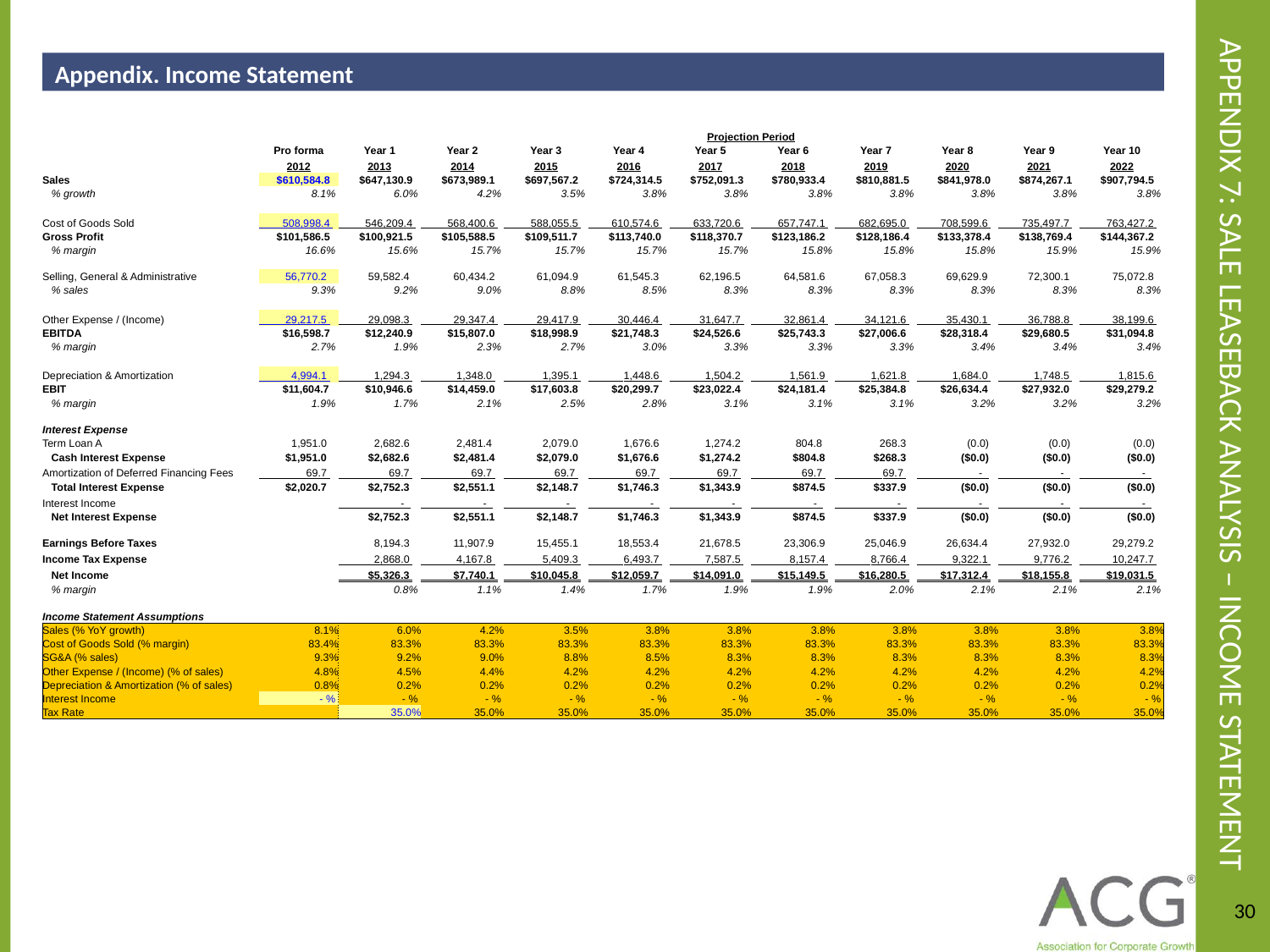

# Appendix 7: Sale Leaseback Analysis – Income Statement
Appendix. Income Statement
|  |  |  |  | Projection Period |  |  |  |  |  |  |  |  |  |
| --- | --- | --- | --- | --- | --- | --- | --- | --- | --- | --- | --- | --- | --- |
|  |  |  | Pro forma | Year 1 | Year 2 | Year 3 | Year 4 | Year 5 | Year 6 | Year 7 | Year 8 | Year 9 | Year 10 |
|  |  |  | 2012 | 2013 | 2014 | 2015 | 2016 | 2017 | 2018 | 2019 | 2020 | 2021 | 2022 |
| Sales |  |  | $610,584.8 | $647,130.9 | $673,989.1 | $697,567.2 | $724,314.5 | $752,091.3 | $780,933.4 | $810,881.5 | $841,978.0 | $874,267.1 | $907,794.5 |
| % growth |  |  | 8.1% | 6.0% | 4.2% | 3.5% | 3.8% | 3.8% | 3.8% | 3.8% | 3.8% | 3.8% | 3.8% |
|  |  |  |  |  |  |  |  |  |  |  |  |  |  |
| Cost of Goods Sold |  |  | 508,998.4 | 546,209.4 | 568,400.6 | 588,055.5 | 610,574.6 | 633,720.6 | 657,747.1 | 682,695.0 | 708,599.6 | 735,497.7 | 763,427.2 |
| Gross Profit |  |  | $101,586.5 | $100,921.5 | $105,588.5 | $109,511.7 | $113,740.0 | $118,370.7 | $123,186.2 | $128,186.4 | $133,378.4 | $138,769.4 | $144,367.2 |
| % margin |  |  | 16.6% | 15.6% | 15.7% | 15.7% | 15.7% | 15.7% | 15.8% | 15.8% | 15.8% | 15.9% | 15.9% |
|  |  |  |  |  |  |  |  |  |  |  |  |  |  |
| Selling, General & Administrative |  |  | 56,770.2 | 59,582.4 | 60,434.2 | 61,094.9 | 61,545.3 | 62,196.5 | 64,581.6 | 67,058.3 | 69,629.9 | 72,300.1 | 75,072.8 |
| % sales |  |  | 9.3% | 9.2% | 9.0% | 8.8% | 8.5% | 8.3% | 8.3% | 8.3% | 8.3% | 8.3% | 8.3% |
|  |  |  |  |  |  |  |  |  |  |  |  |  |  |
| Other Expense / (Income) |  |  | 29,217.5 | 29,098.3 | 29,347.4 | 29,417.9 | 30,446.4 | 31,647.7 | 32,861.4 | 34,121.6 | 35,430.1 | 36,788.8 | 38,199.6 |
| EBITDA |  |  | $16,598.7 | $12,240.9 | $15,807.0 | $18,998.9 | $21,748.3 | $24,526.6 | $25,743.3 | $27,006.6 | $28,318.4 | $29,680.5 | $31,094.8 |
| % margin |  |  | 2.7% | 1.9% | 2.3% | 2.7% | 3.0% | 3.3% | 3.3% | 3.3% | 3.4% | 3.4% | 3.4% |
|  |  |  |  |  |  |  |  |  |  |  |  |  |  |
| Depreciation & Amortization |  |  | 4,994.1 | 1,294.3 | 1,348.0 | 1,395.1 | 1,448.6 | 1,504.2 | 1,561.9 | 1,621.8 | 1,684.0 | 1,748.5 | 1,815.6 |
| EBIT |  |  | $11,604.7 | $10,946.6 | $14,459.0 | $17,603.8 | $20,299.7 | $23,022.4 | $24,181.4 | $25,384.8 | $26,634.4 | $27,932.0 | $29,279.2 |
| % margin |  |  | 1.9% | 1.7% | 2.1% | 2.5% | 2.8% | 3.1% | 3.1% | 3.1% | 3.2% | 3.2% | 3.2% |
|  |  |  |  |  |  |  |  |  |  |  |  |  |  |
| Interest Expense |  |  |  |  |  |  |  |  |  |  |  |  |  |
| Term Loan A |  |  | 1,951.0 | 2,682.6 | 2,481.4 | 2,079.0 | 1,676.6 | 1,274.2 | 804.8 | 268.3 | (0.0) | (0.0) | (0.0) |
| Cash Interest Expense |  |  | $1,951.0 | $2,682.6 | $2,481.4 | $2,079.0 | $1,676.6 | $1,274.2 | $804.8 | $268.3 | ($0.0) | ($0.0) | ($0.0) |
| Amortization of Deferred Financing Fees |  |  | 69.7 | 69.7 | 69.7 | 69.7 | 69.7 | 69.7 | 69.7 | 69.7 | - | - | - |
| Total Interest Expense |  |  | $2,020.7 | $2,752.3 | $2,551.1 | $2,148.7 | $1,746.3 | $1,343.9 | $874.5 | $337.9 | ($0.0) | ($0.0) | ($0.0) |
| Interest Income |  |  |  | - | - | - | - | - | - | - | - | - | - |
| Net Interest Expense |  |  |  | $2,752.3 | $2,551.1 | $2,148.7 | $1,746.3 | $1,343.9 | $874.5 | $337.9 | ($0.0) | ($0.0) | ($0.0) |
|  |  |  |  |  |  |  |  |  |  |  |  |  |  |
| Earnings Before Taxes |  |  |  | 8,194.3 | 11,907.9 | 15,455.1 | 18,553.4 | 21,678.5 | 23,306.9 | 25,046.9 | 26,634.4 | 27,932.0 | 29,279.2 |
| Income Tax Expense |  |  |  | 2,868.0 | 4,167.8 | 5,409.3 | 6,493.7 | 7,587.5 | 8,157.4 | 8,766.4 | 9,322.1 | 9,776.2 | 10,247.7 |
| Net Income |  |  |  | $5,326.3 | $7,740.1 | $10,045.8 | $12,059.7 | $14,091.0 | $15,149.5 | $16,280.5 | $17,312.4 | $18,155.8 | $19,031.5 |
| % margin |  |  |  | 0.8% | 1.1% | 1.4% | 1.7% | 1.9% | 1.9% | 2.0% | 2.1% | 2.1% | 2.1% |
|  |  |  |  |  |  |  |  |  |  |  |  |  |  |
| Income Statement Assumptions |  |  |  |  |  |  |  |  |  |  |  |  |  |
| Sales (% YoY growth) |  |  | 8.1% | 6.0% | 4.2% | 3.5% | 3.8% | 3.8% | 3.8% | 3.8% | 3.8% | 3.8% | 3.8% |
| Cost of Goods Sold (% margin) |  |  | 83.4% | 83.3% | 83.3% | 83.3% | 83.3% | 83.3% | 83.3% | 83.3% | 83.3% | 83.3% | 83.3% |
| SG&A (% sales) |  |  | 9.3% | 9.2% | 9.0% | 8.8% | 8.5% | 8.3% | 8.3% | 8.3% | 8.3% | 8.3% | 8.3% |
| Other Expense / (Income) (% of sales) |  |  | 4.8% | 4.5% | 4.4% | 4.2% | 4.2% | 4.2% | 4.2% | 4.2% | 4.2% | 4.2% | 4.2% |
| Depreciation & Amortization (% of sales) |  |  | 0.8% | 0.2% | 0.2% | 0.2% | 0.2% | 0.2% | 0.2% | 0.2% | 0.2% | 0.2% | 0.2% |
| Interest Income |  |  | - % | - % | - % | - % | - % | - % | - % | - % | - % | - % | - % |
| Tax Rate |  |  |  | 35.0% | 35.0% | 35.0% | 35.0% | 35.0% | 35.0% | 35.0% | 35.0% | 35.0% | 35.0% |
30